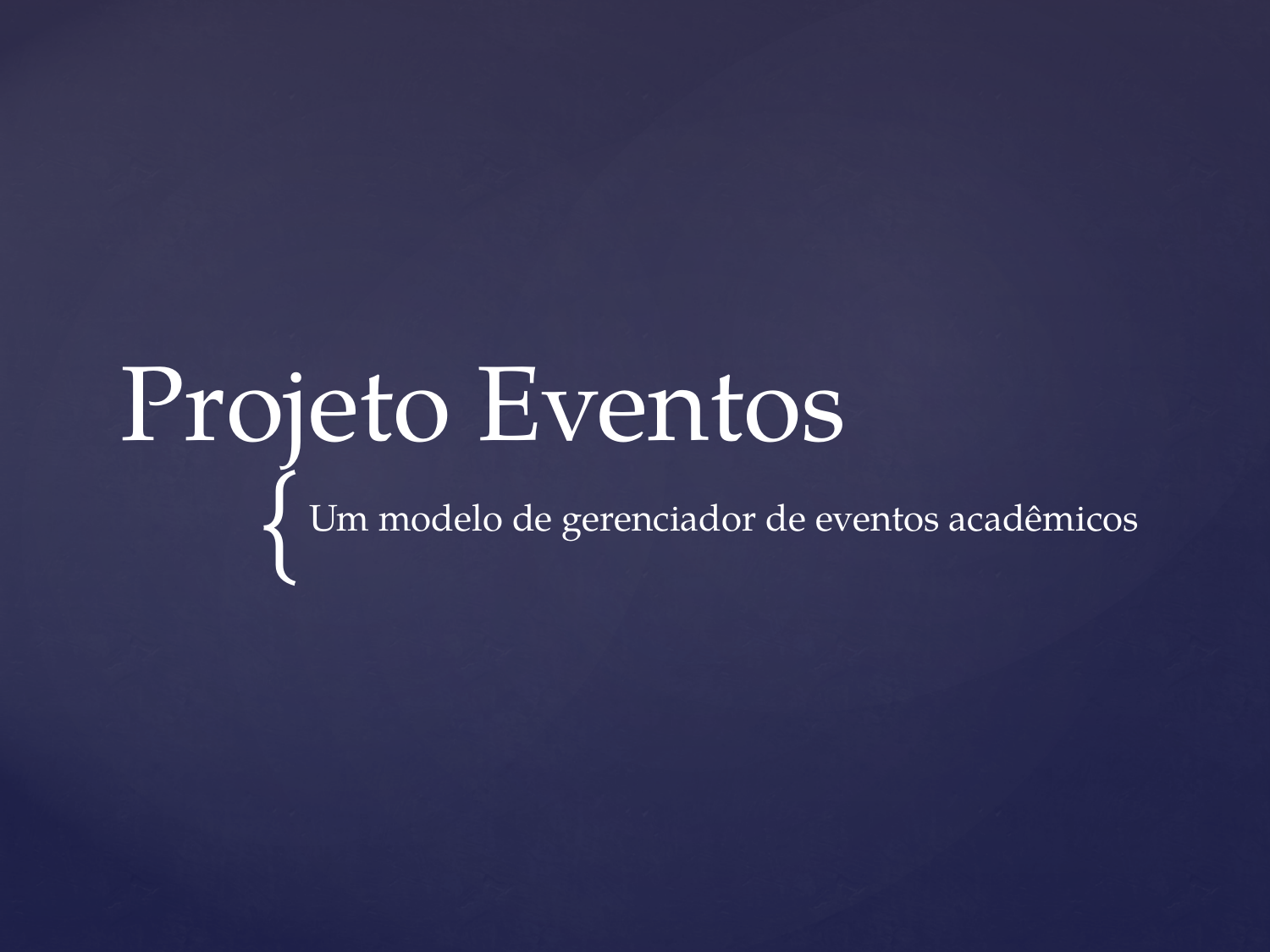

# Projeto Eventos
Um modelo de gerenciador de eventos acadêmicos